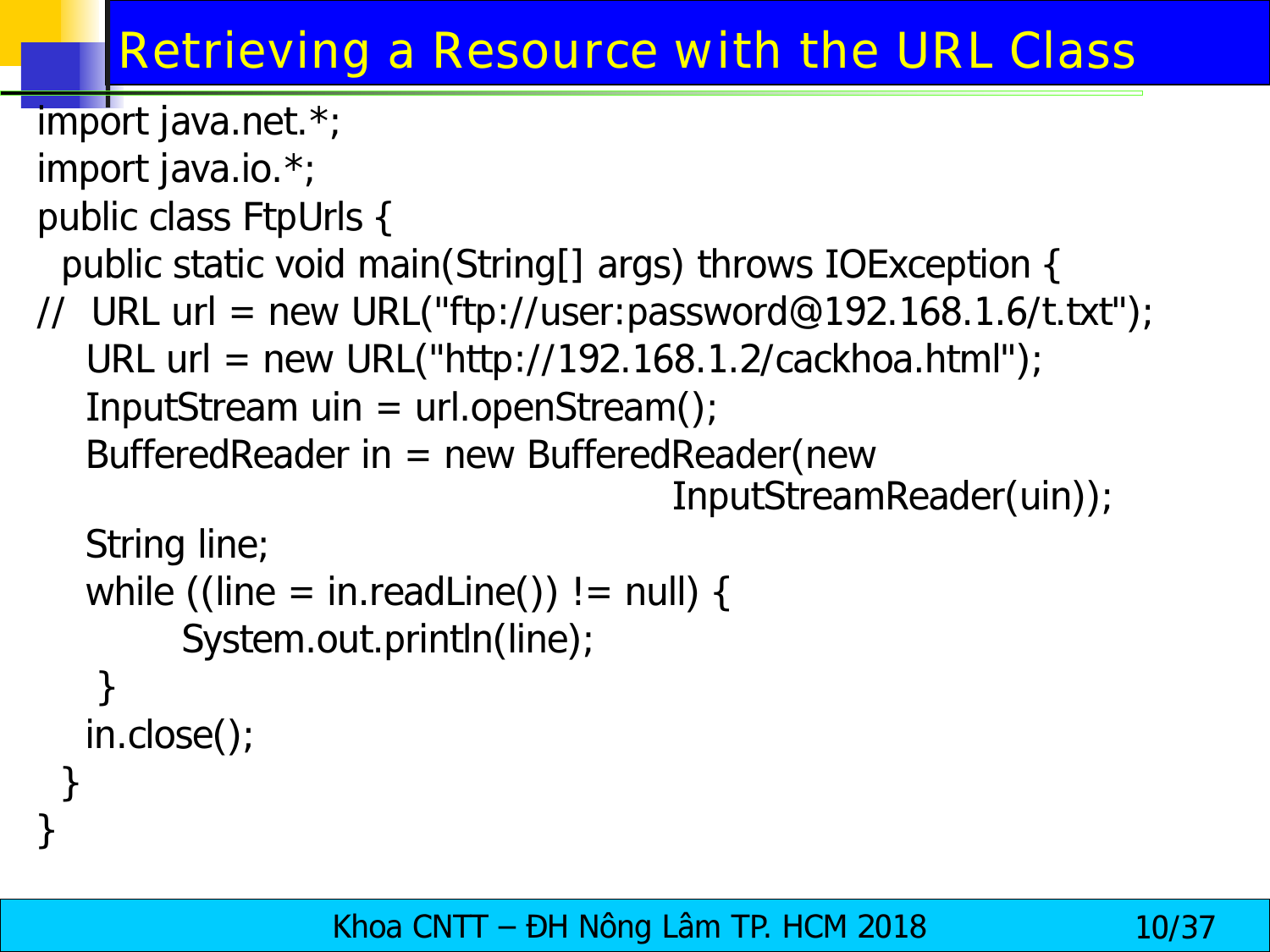

# Retrieving a Resource with the URL Class
import java.net.*;
import java.io.*;
public class FtpUrls {
  public static void main(String[] args) throws IOException {
//  URL url = new URL("ftp://user:password@192.168.1.6/t.txt");
    URL url = new URL("http://192.168.1.2/cackhoa.html");
    InputStream uin = url.openStream();
    BufferedReader in = new BufferedReader(new 								InputStreamReader(uin));
    String line;
    while ((line = in.readLine()) != null) {
            System.out.println(line);
     }
    in.close();
  }
}